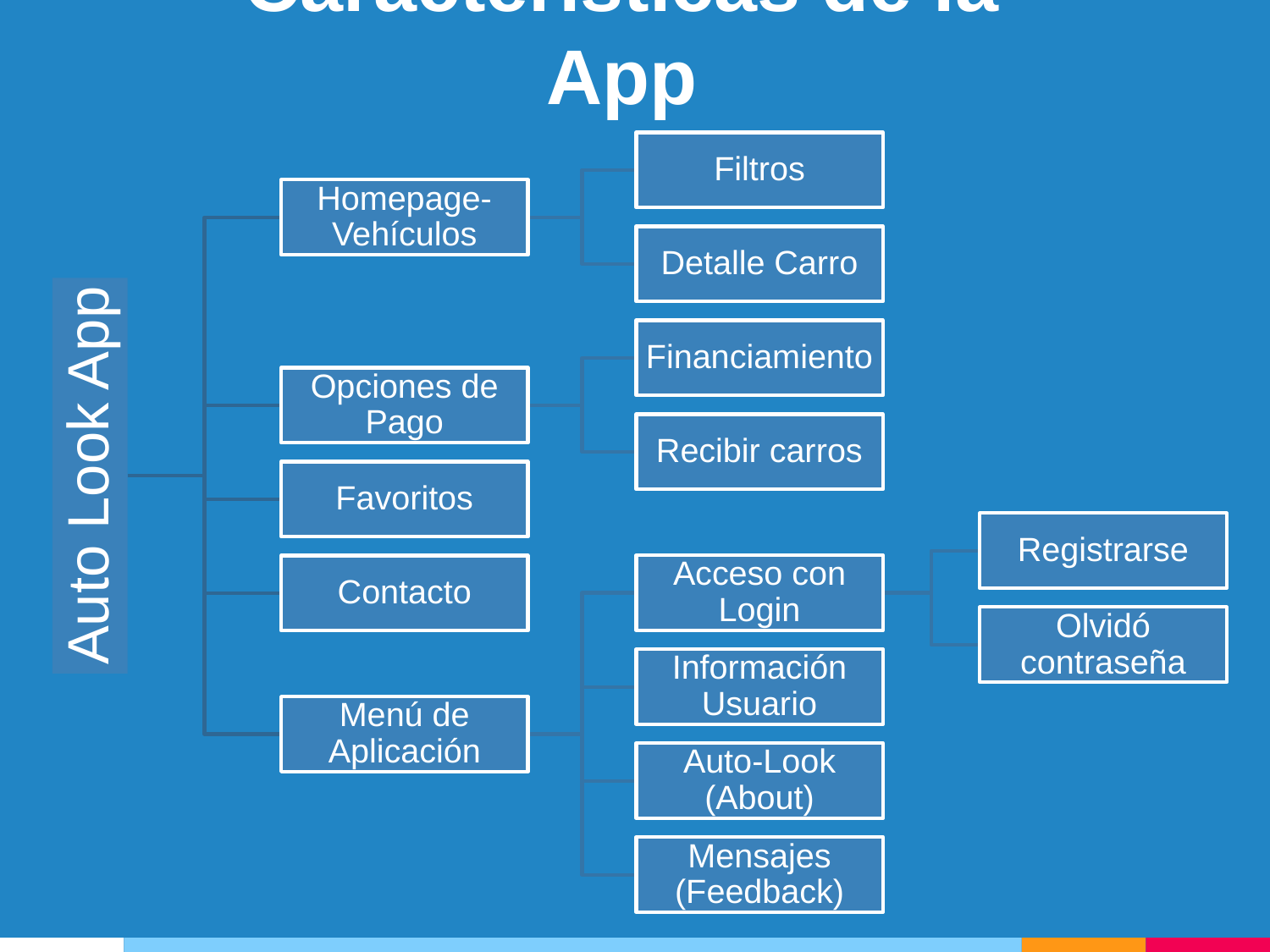

Características de la App

Auto Look App
Homepage-Vehículos
Filtros
Detalle Carro
Opciones de Pago
Financiamiento
Recibir carros
Favoritos
Contacto
Menú de Aplicación
Acceso con Login
Registrarse
Olvidó contraseña
Información Usuario
Auto-Look (About)
Mensajes (Feedback)